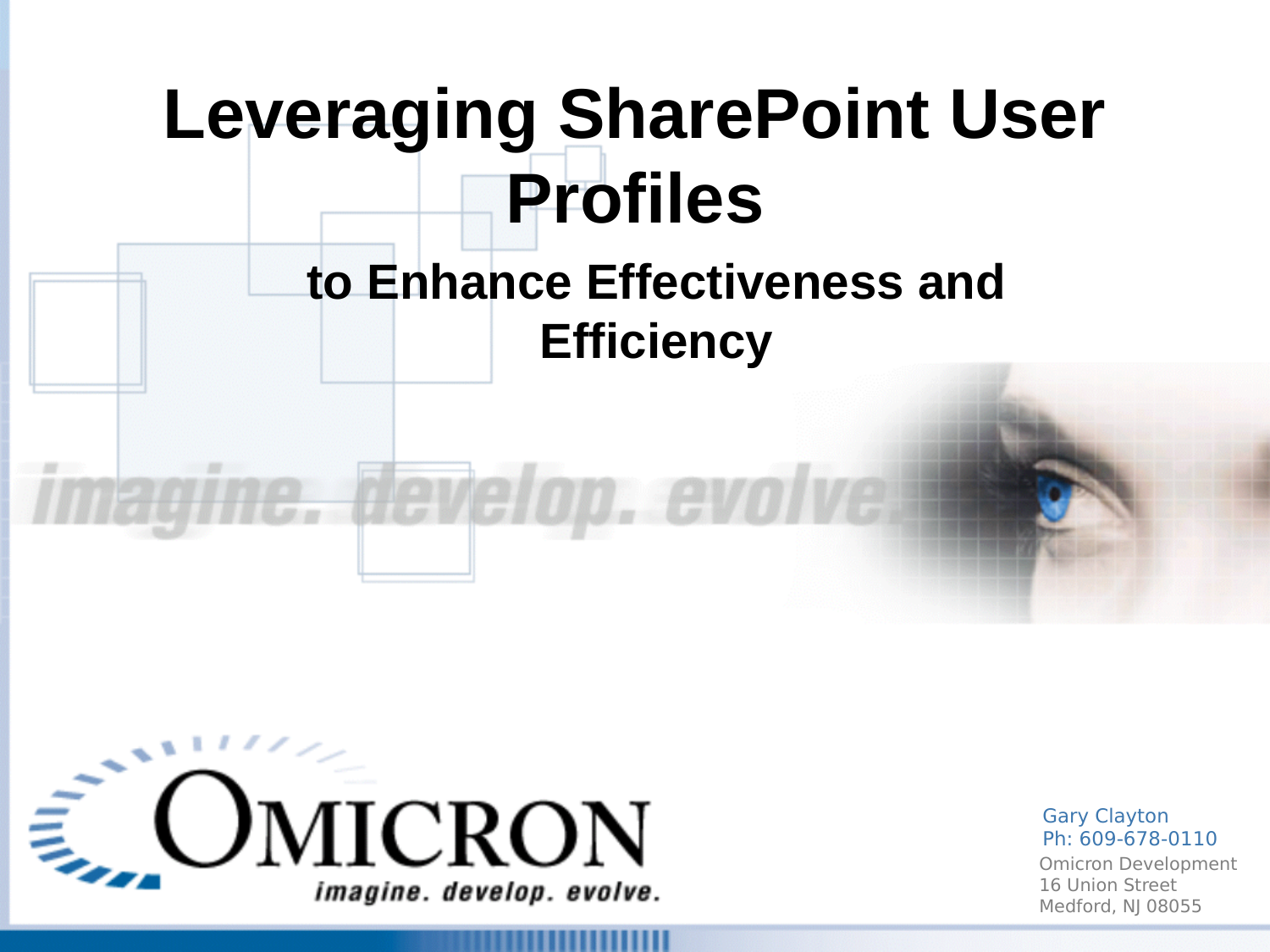

# Leveraging SharePoint User Profiles
to Enhance Effectiveness and Efficiency
Gary Clayton
Ph: 609-678-0110